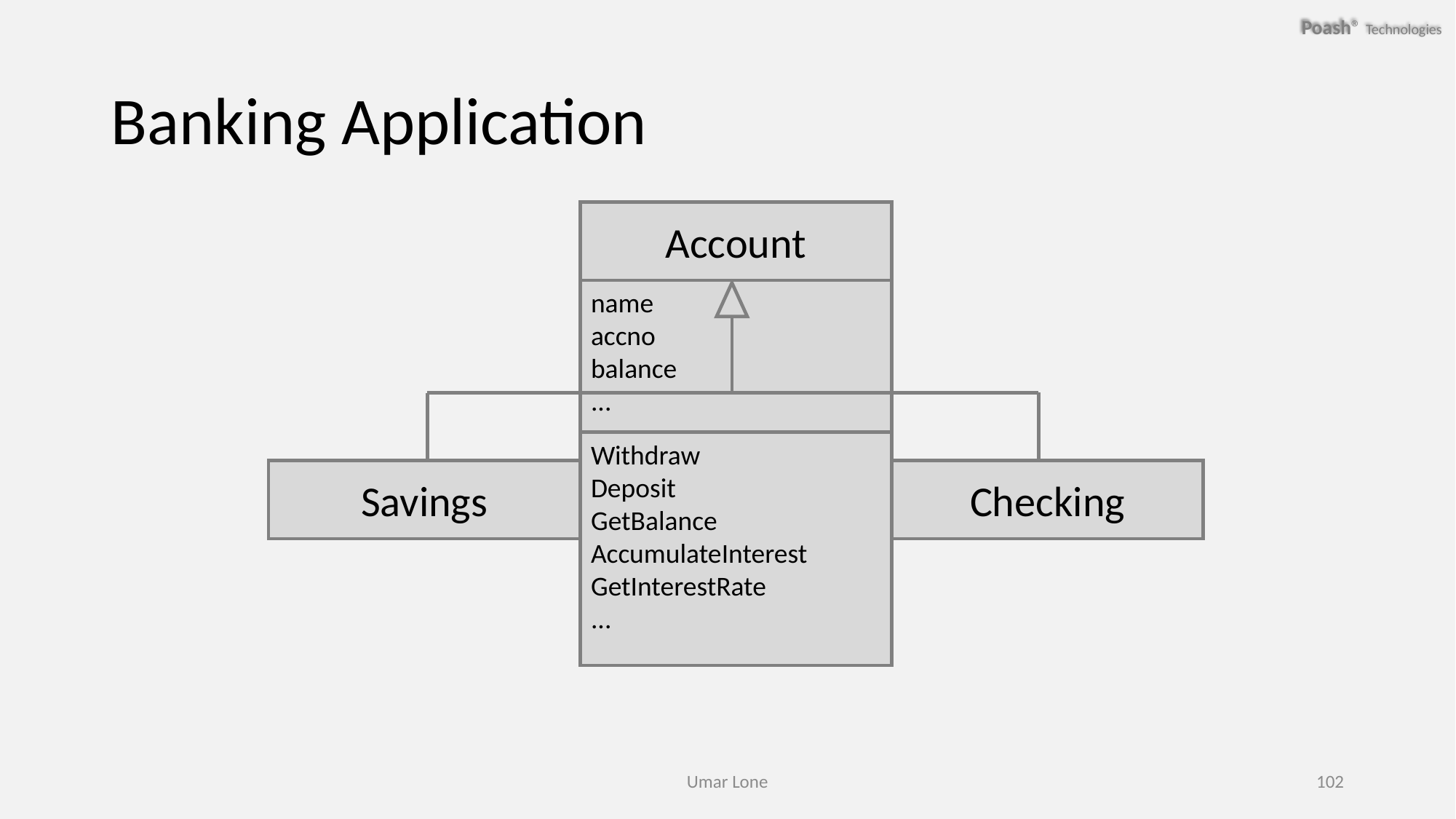

# Banking Application
Account
name
accno
balance
...

Savings
Checking
Withdraw
Deposit
GetBalance
AccumulateInterest
GetInterestRate
...
Umar Lone
102